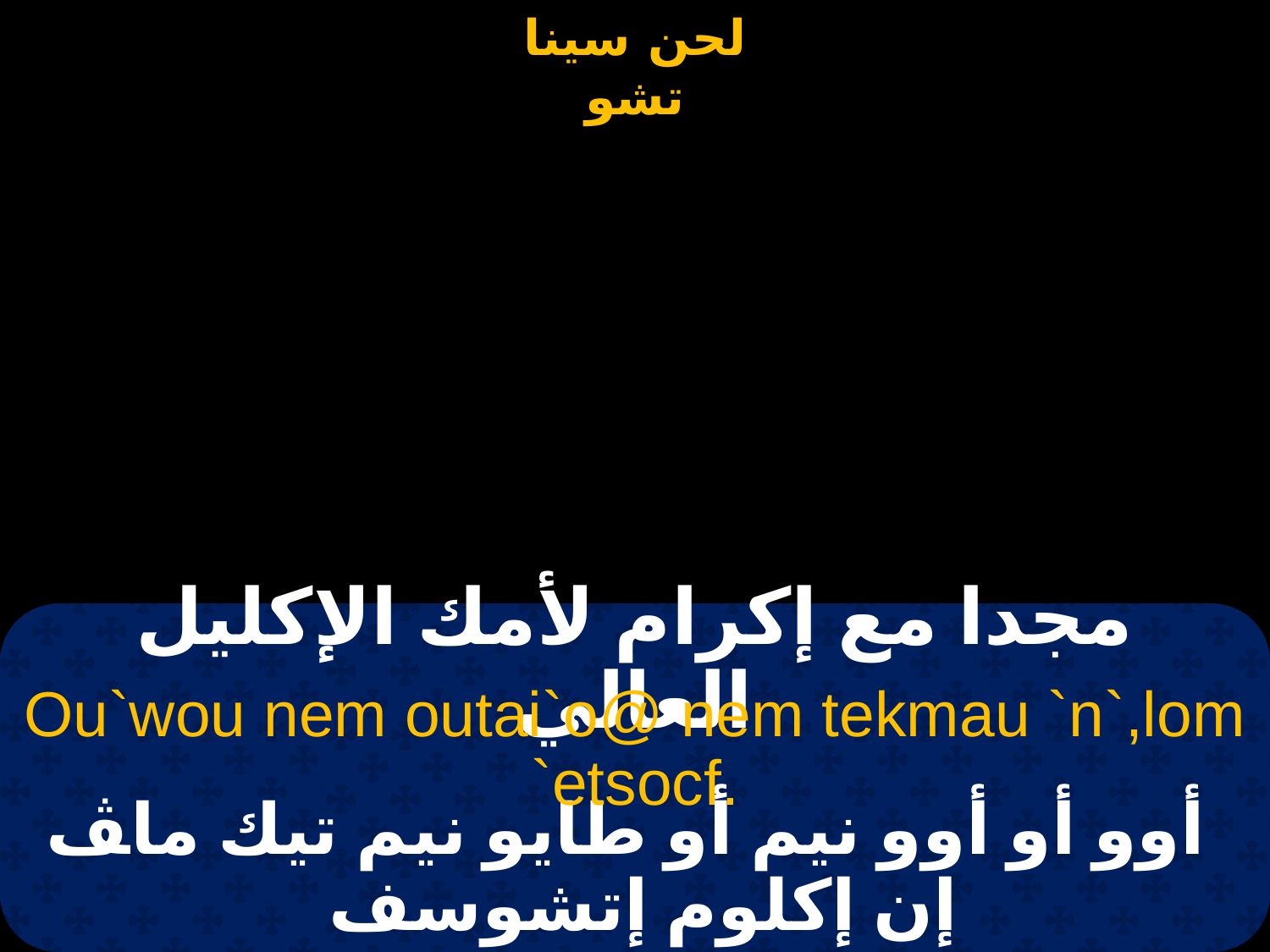

# مجدا مع إكرام لأمك الإكليل العالي
Ou`wou nem outai`o@ nem tekmau `n`,lom `etsocf.
 أوو أو أوو نيم أو طايو نيم تيك ماﭫ إن إكلوم إتشوسف